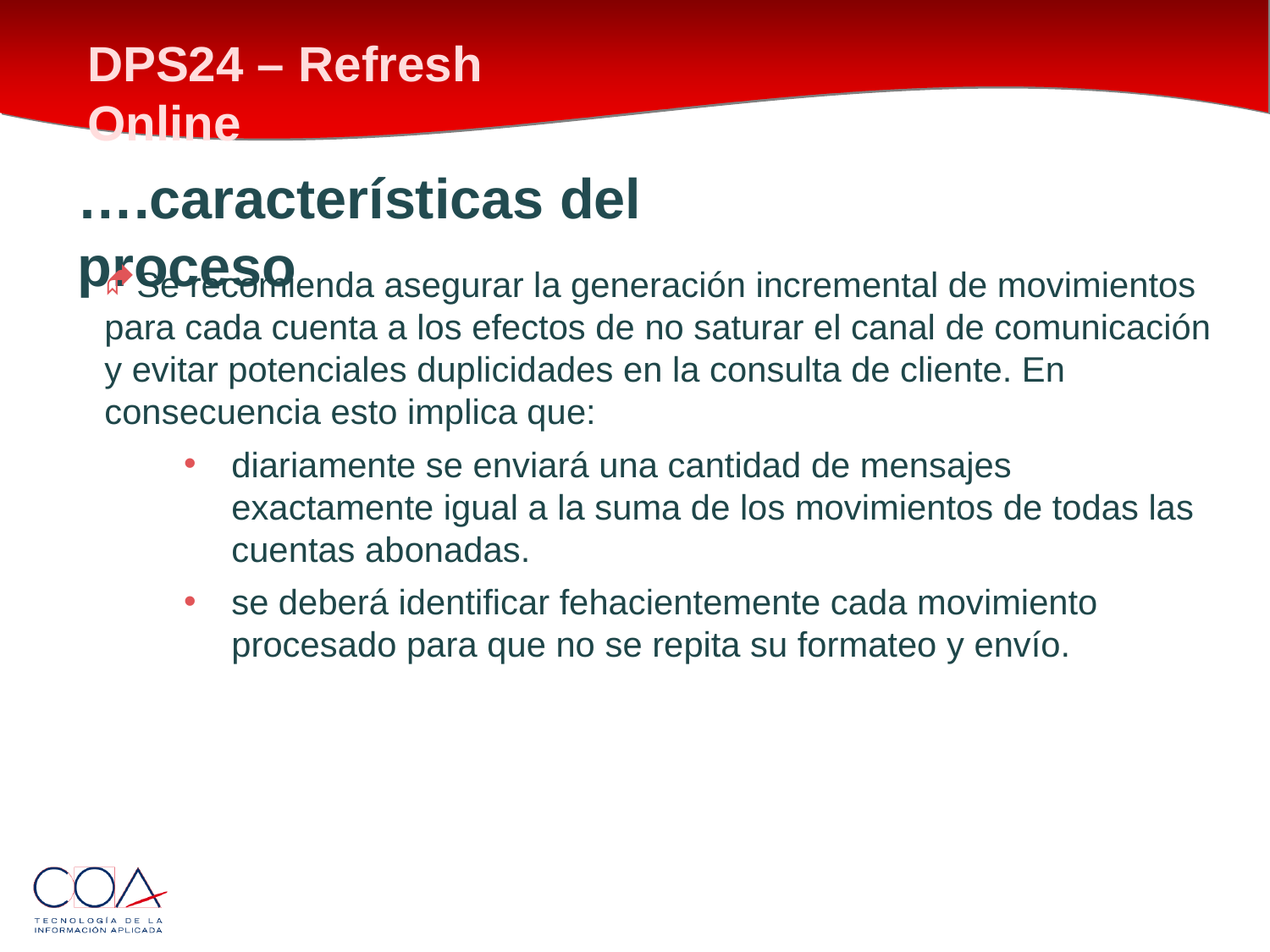

DPS24 – Refresh Online
….características del proceso
Se recomienda asegurar la generación incremental de movimientos para cada cuenta a los efectos de no saturar el canal de comunicación y evitar potenciales duplicidades en la consulta de cliente. En consecuencia esto implica que:
diariamente se enviará una cantidad de mensajes exactamente igual a la suma de los movimientos de todas las cuentas abonadas.
se deberá identificar fehacientemente cada movimiento procesado para que no se repita su formateo y envío.